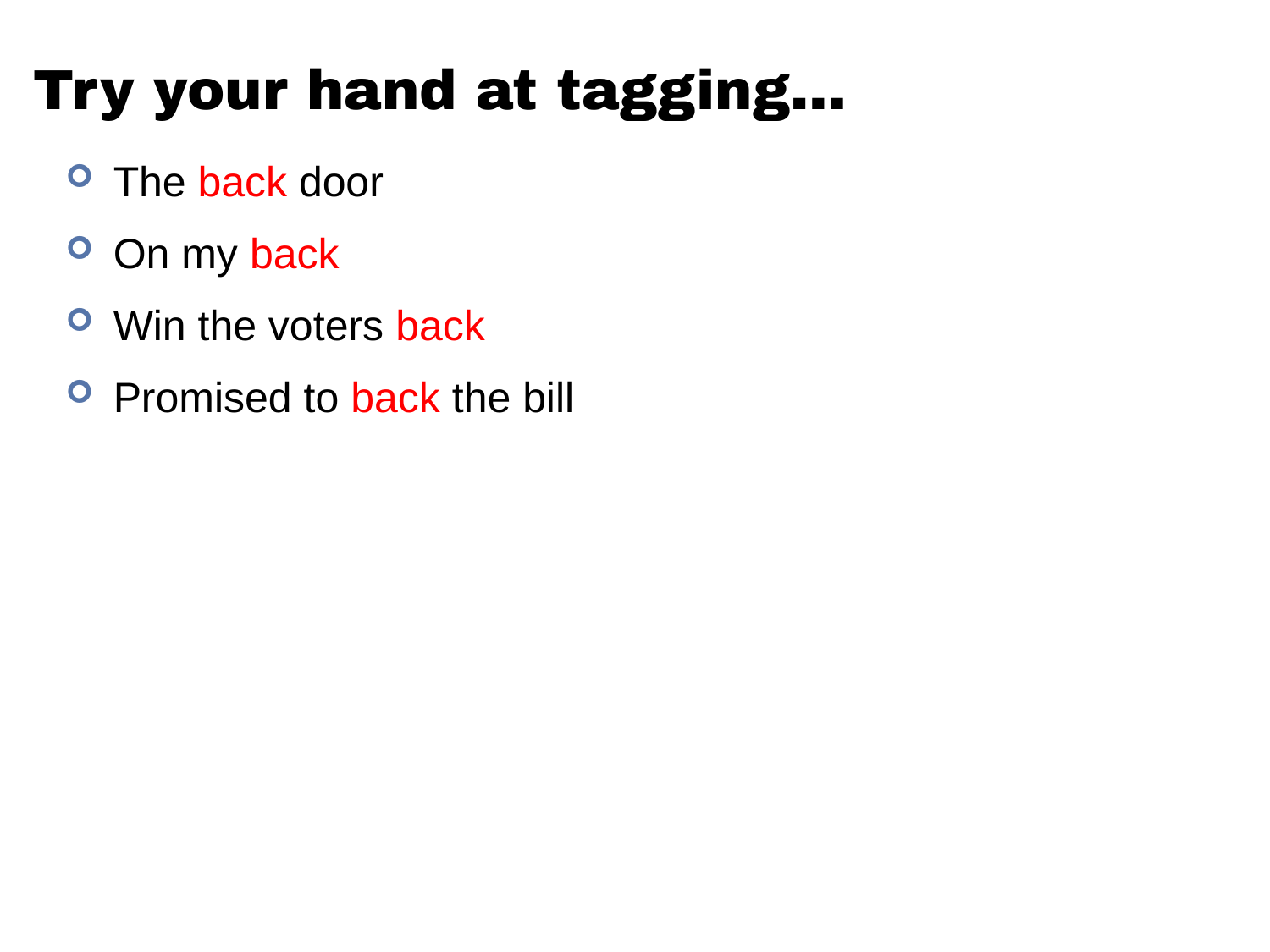

# Try your hand at tagging…
The back door
On my back
Win the voters back
Promised to back the bill